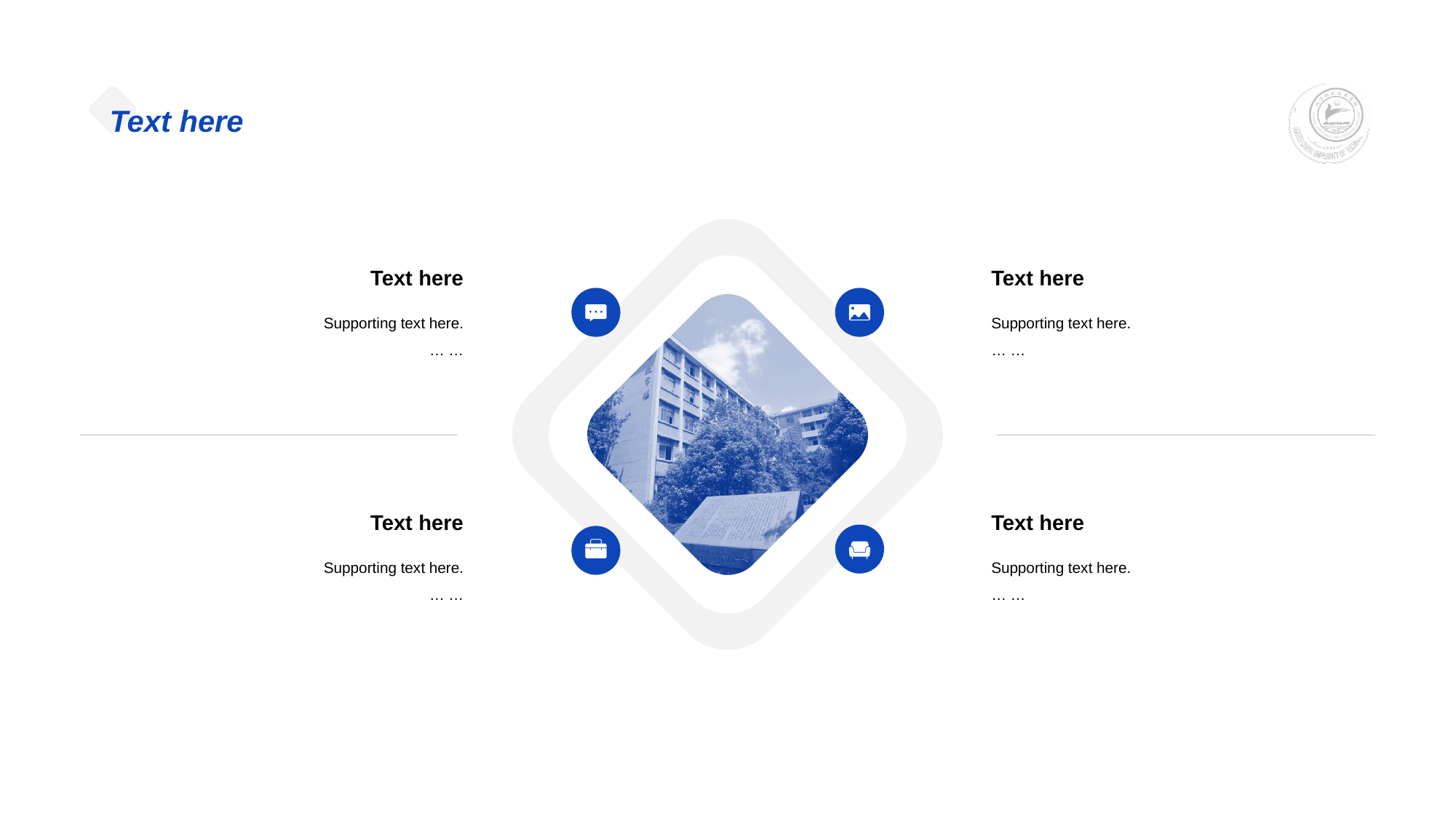

# Text here

Text here
Supporting text here.
… …
Text here
Supporting text here.
… …

Text here
Supporting text here.
… …
Text here
Supporting text here.
… …